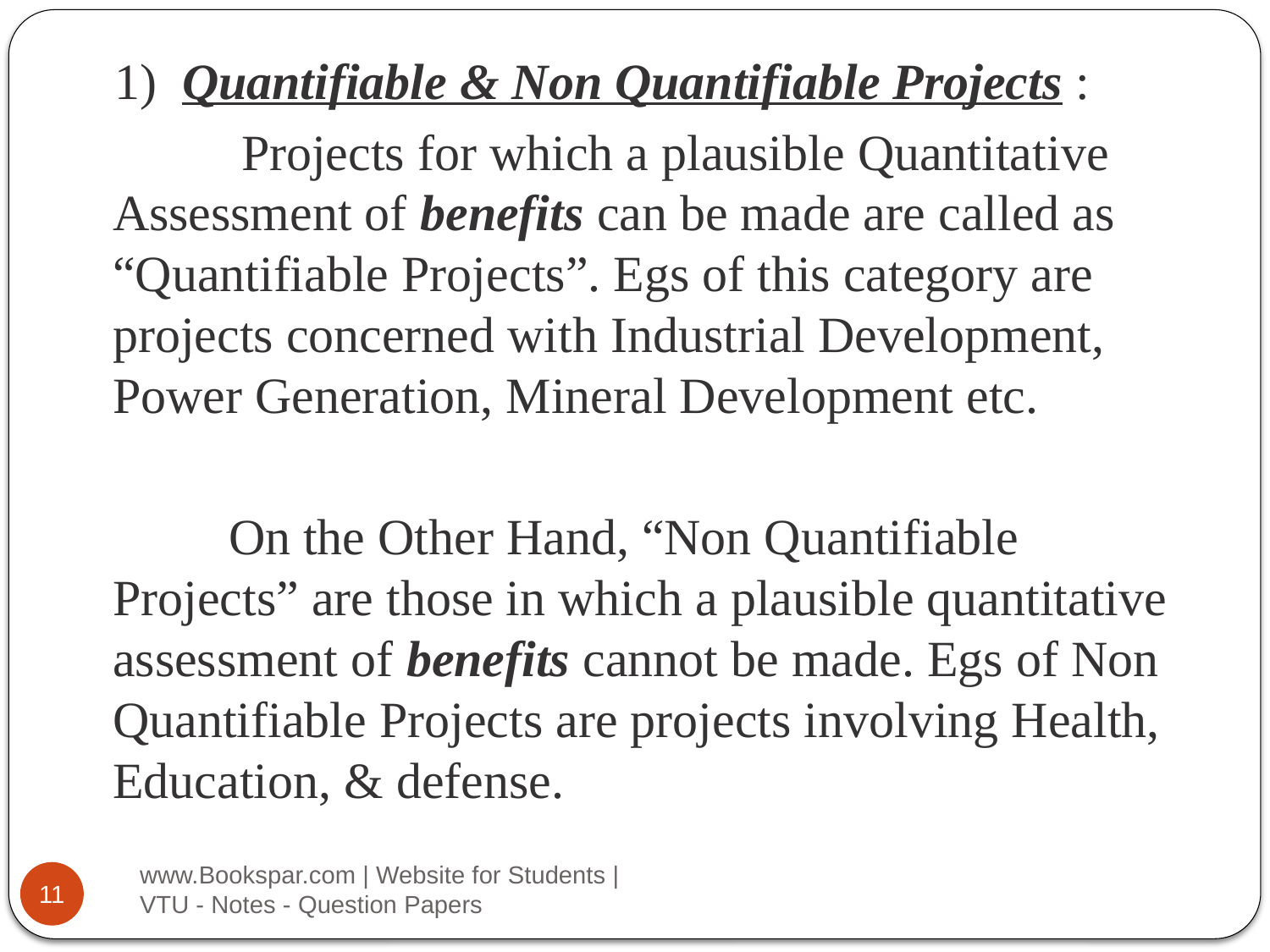

1)  Quantifiable & Non Quantifiable Projects :
             Projects for which a plausible Quantitative Assessment of benefits can be made are called as “Quantifiable Projects”. Egs of this category are projects concerned with Industrial Development, Power Generation, Mineral Development etc.

            On the Other Hand, “Non Quantifiable Projects” are those in which a plausible quantitative  assessment of benefits cannot be made. Egs of Non Quantifiable Projects are projects involving Health, Education, & defense.

www.Bookspar.com | Website for Students | VTU - Notes - Question Papers
11